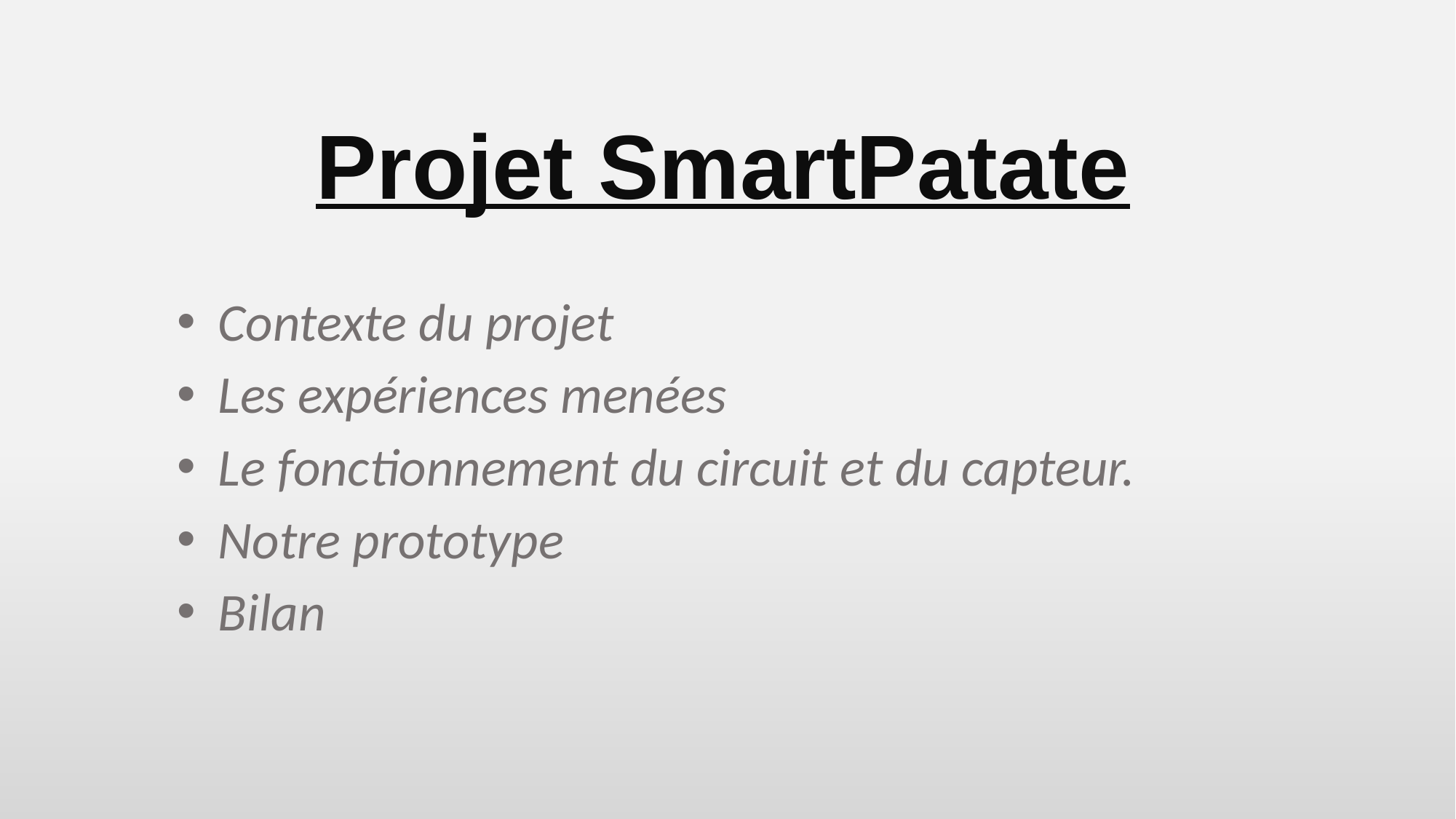

# Projet SmartPatate
Contexte du projet
Les expériences menées
Le fonctionnement du circuit et du capteur.
Notre prototype
Bilan